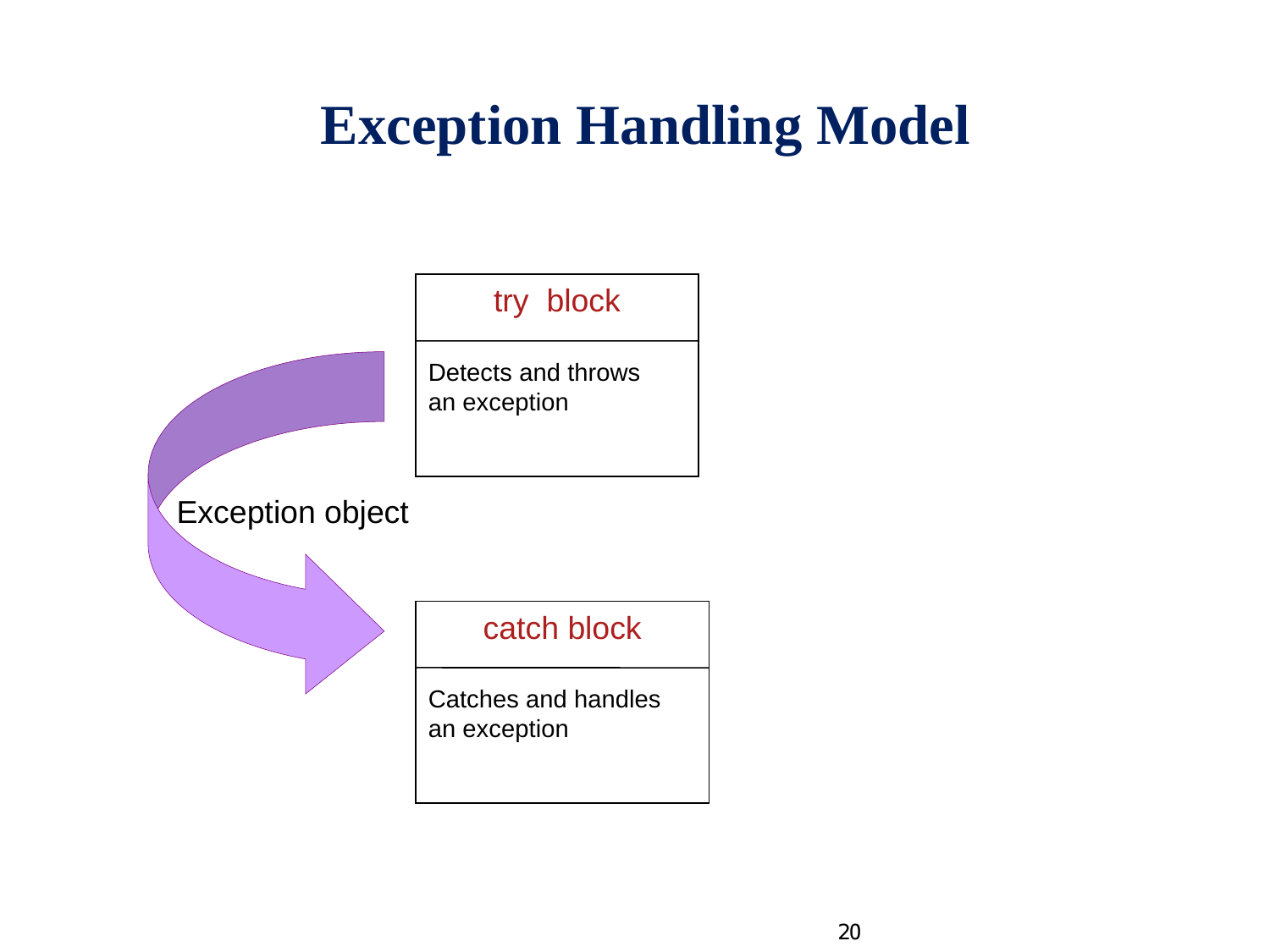

# Exception Handling Model
try  block

Detects and throws
an exception

Exception object
catch block

Catches and handles
an exception

20